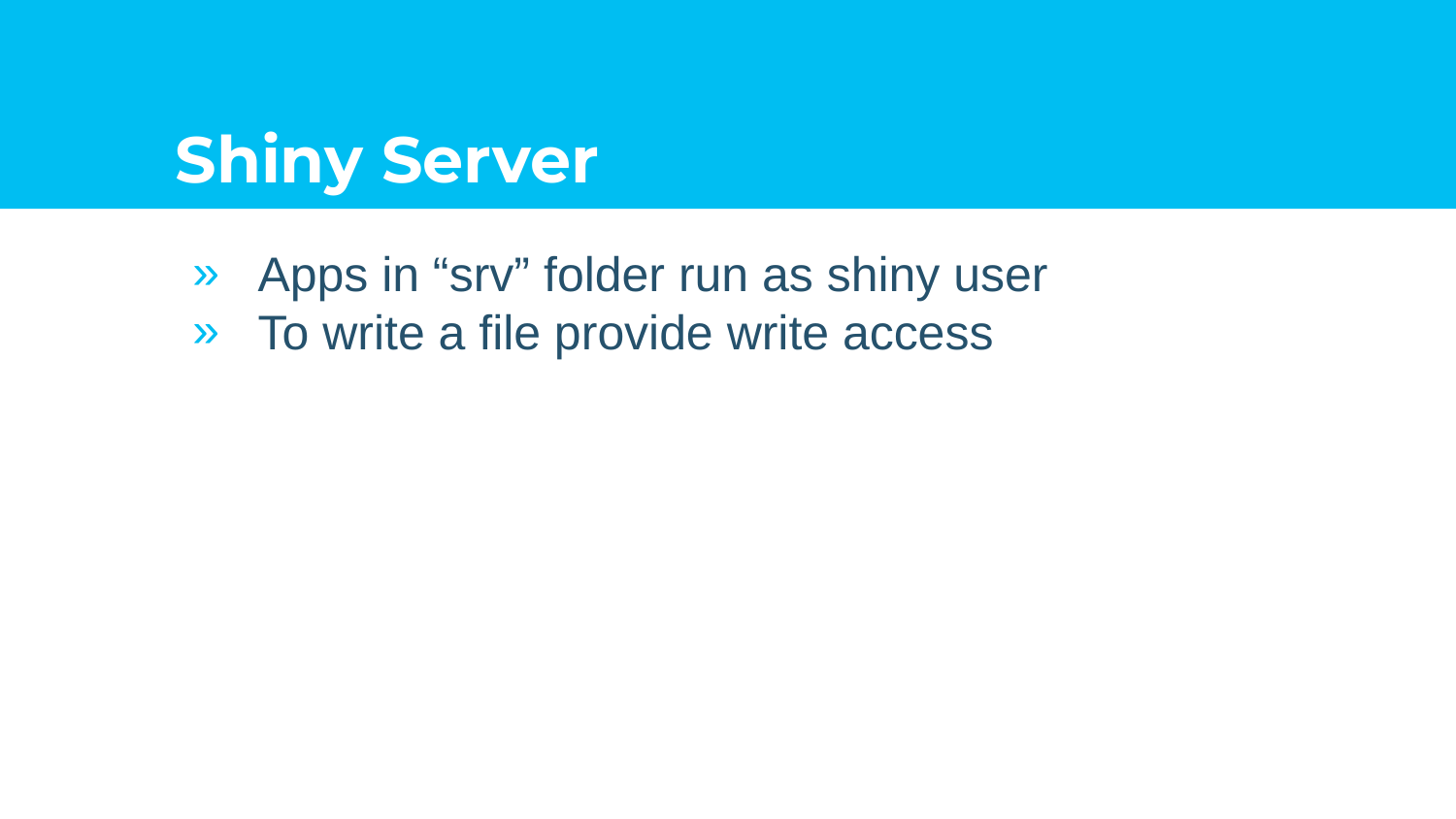

# Shiny Server
 Apps in “srv” folder run as shiny user
 To write a file provide write access